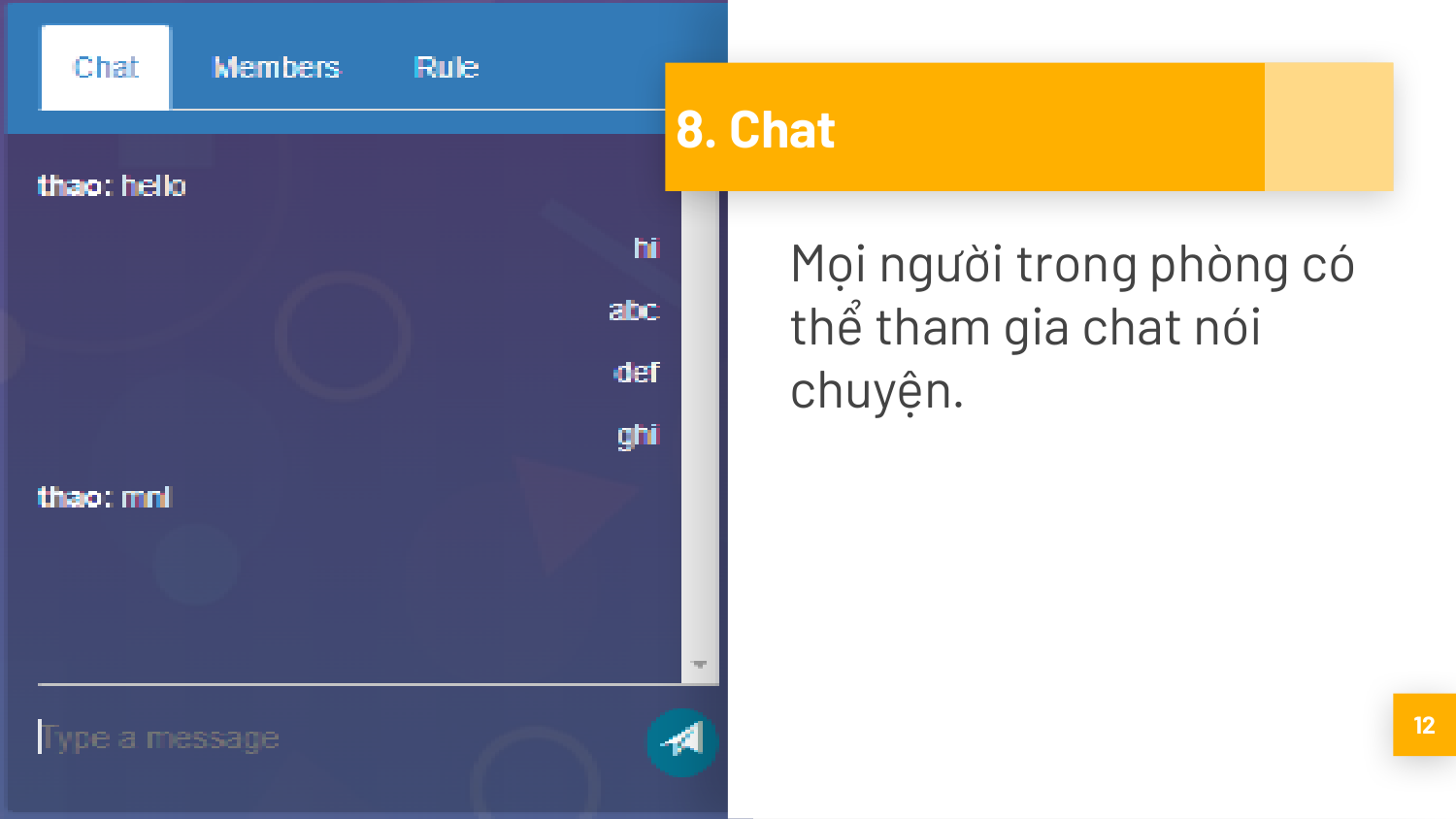

# 8. Chat
Mọi người trong phòng có thể tham gia chat nói chuyện.

12